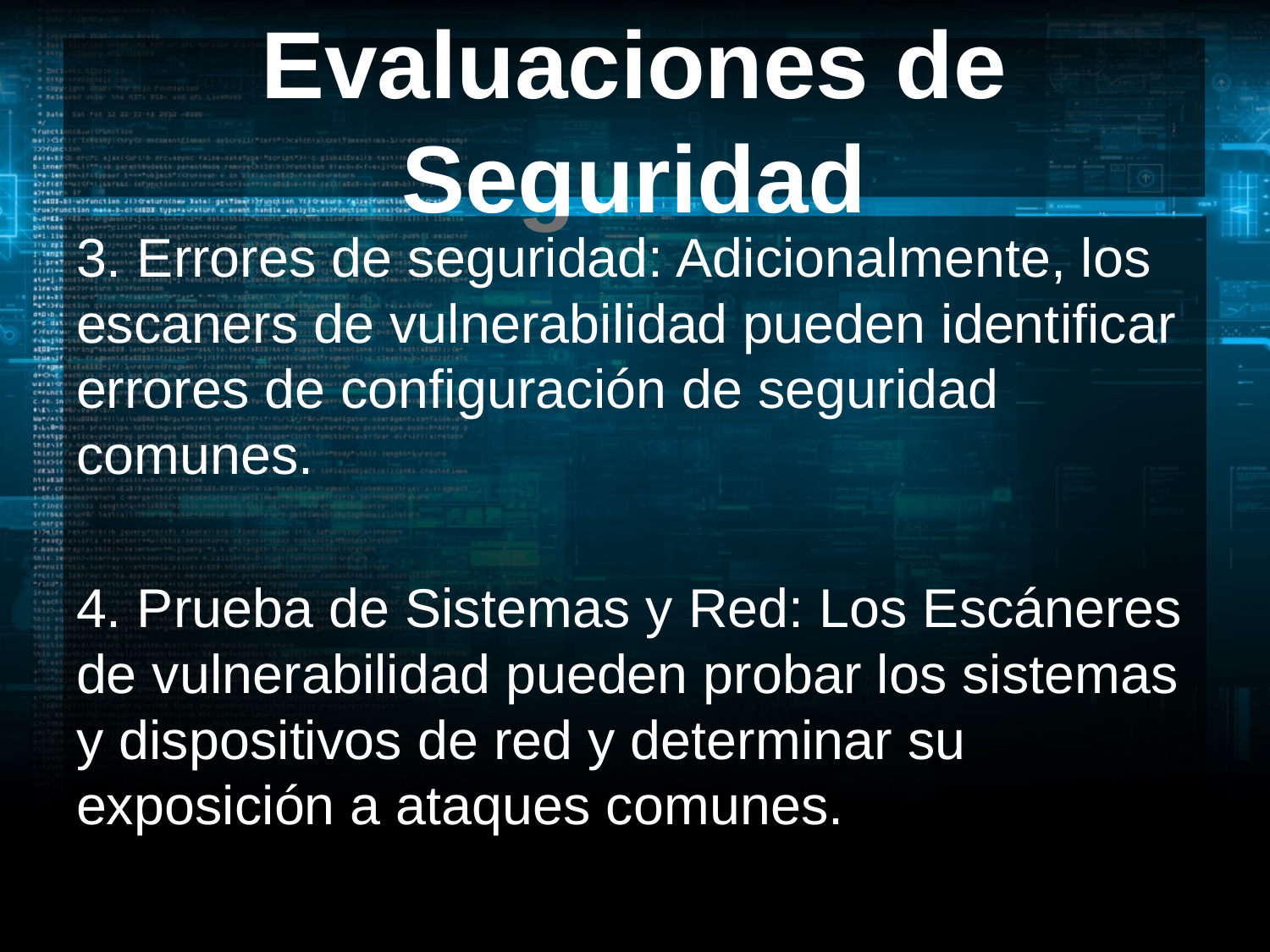

# Evaluaciones de Seguridad
3. Errores de seguridad: Adicionalmente, los escaners de vulnerabilidad pueden identificar errores de configuración de seguridad comunes.

4. Prueba de Sistemas y Red: Los Escáneres de vulnerabilidad pueden probar los sistemas y dispositivos de red y determinar su exposición a ataques comunes.